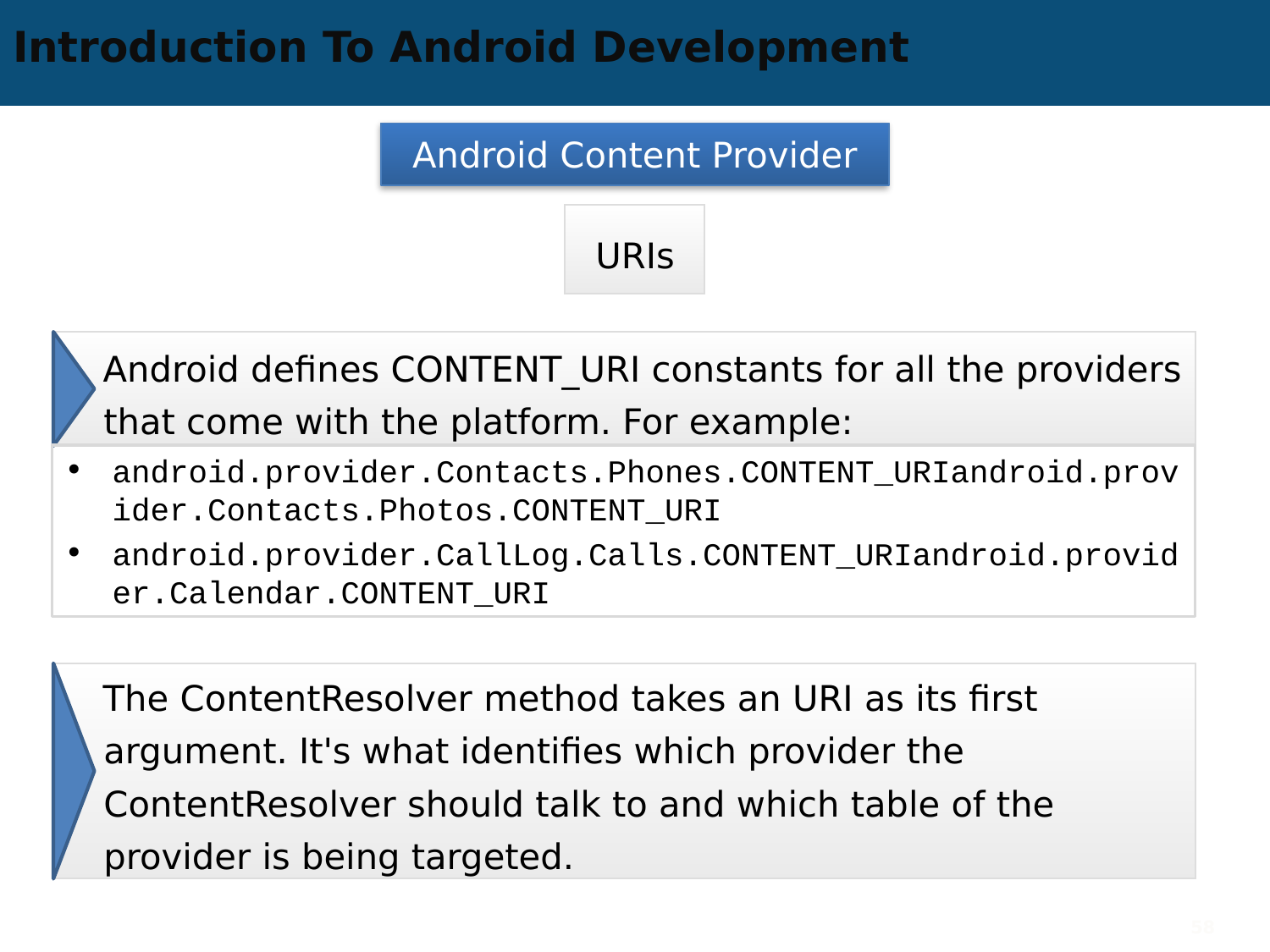

# Introduction To Android Development
Android Content Provider
URIs
Android defines CONTENT_URI constants for all the providers that come with the platform. For example:

android.provider.Contacts.Phones.CONTENT_URIandroid.provider.Contacts.Photos.CONTENT_URI
android.provider.CallLog.Calls.CONTENT_URIandroid.provider.Calendar.CONTENT_URI
The ContentResolver method takes an URI as its first argument. It's what identifies which provider the ContentResolver should talk to and which table of the provider is being targeted.